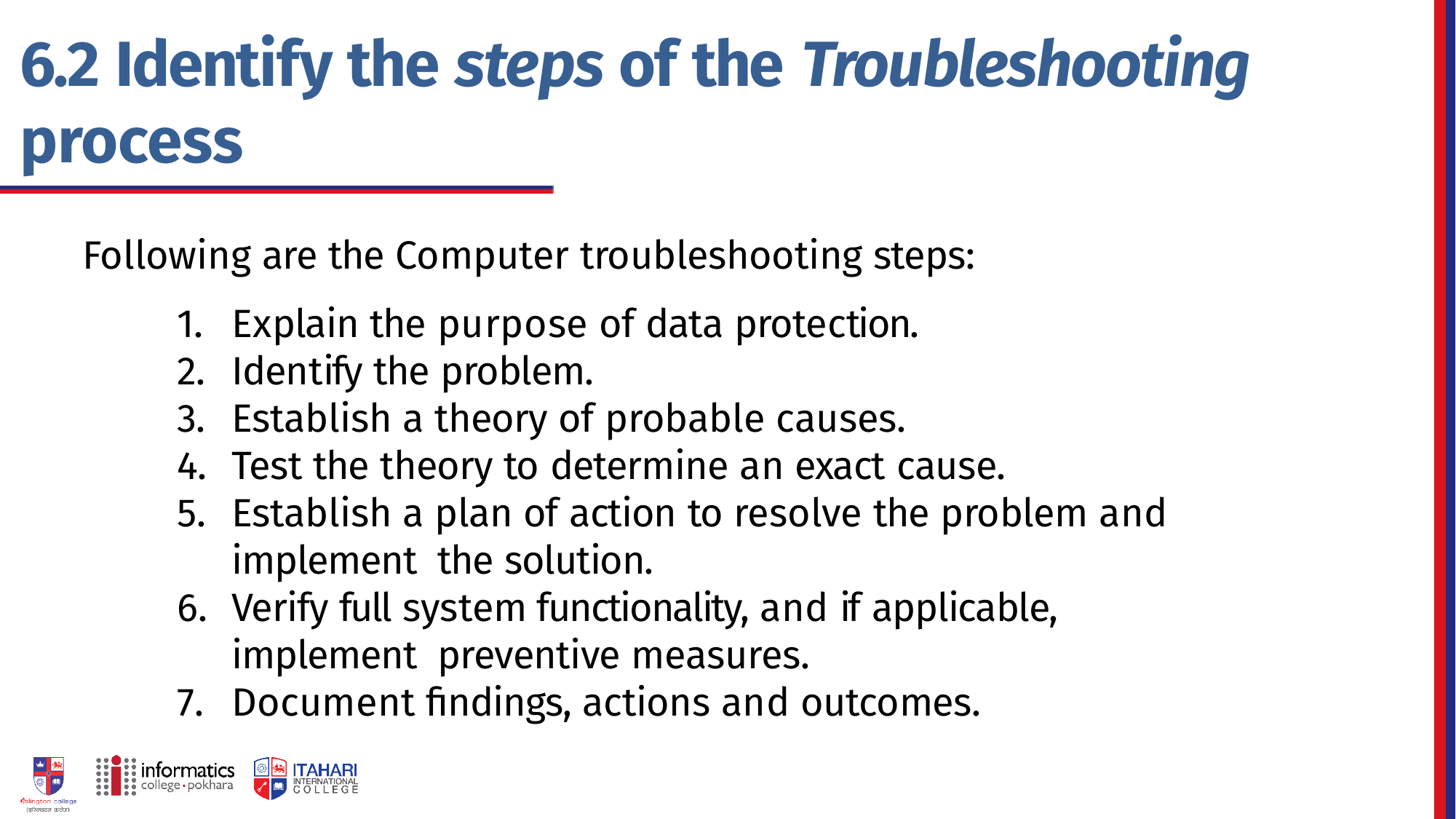

# 6.2 Identify the steps of the Troubleshooting process
Following are the Computer troubleshooting steps:
Explain the purpose of data protection.
Identify the problem.
Establish a theory of probable causes.
Test the theory to determine an exact cause.
Establish a plan of action to resolve the problem and implement  the solution.
Verify full system functionality, and if applicable, implement  preventive measures.
Document findings, actions and outcomes.